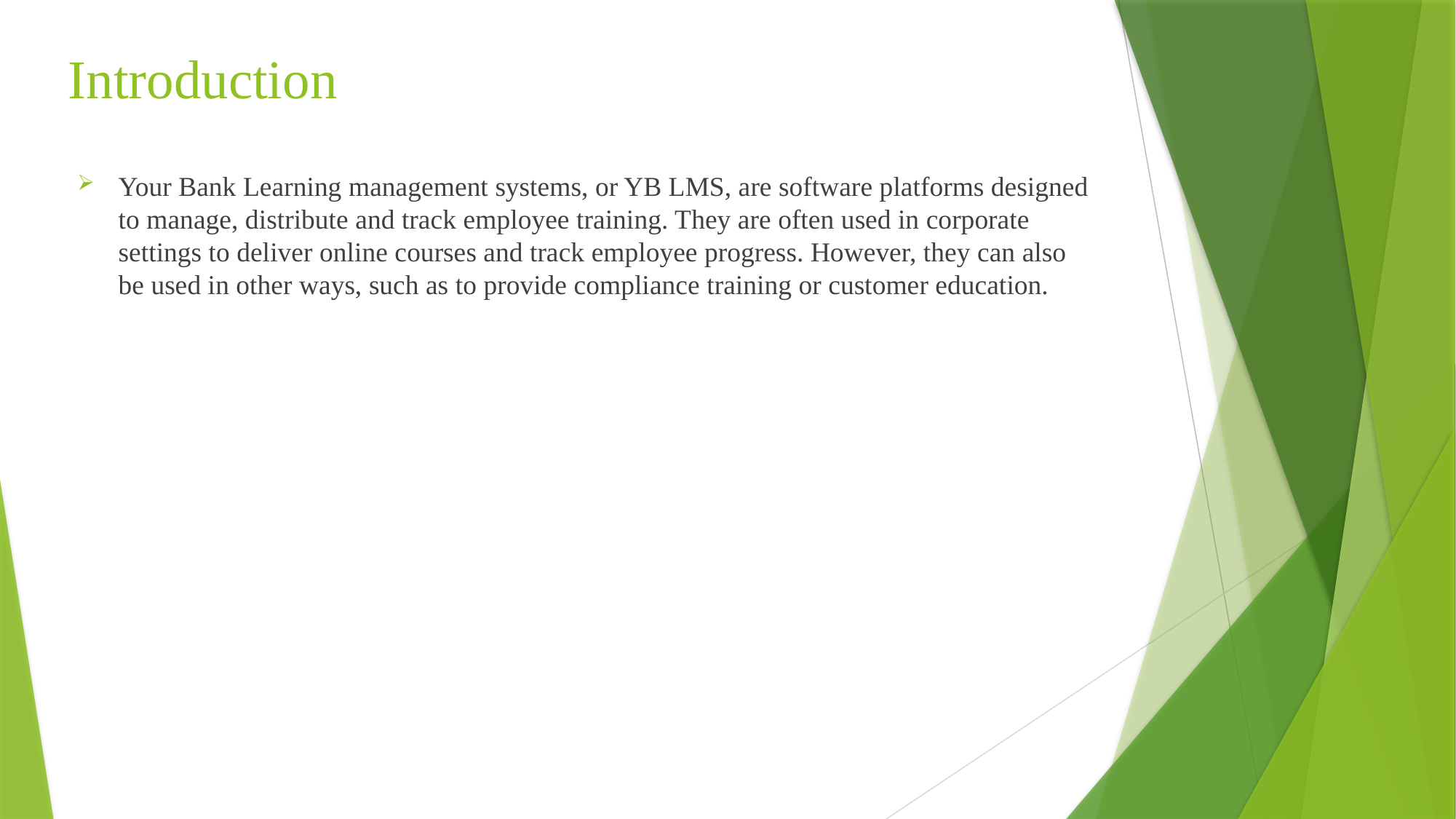

# Introduction
Your Bank Learning management systems, or YB LMS, are software platforms designed to manage, distribute and track employee training. They are often used in corporate settings to deliver online courses and track employee progress. However, they can also be used in other ways, such as to provide compliance training or customer education.